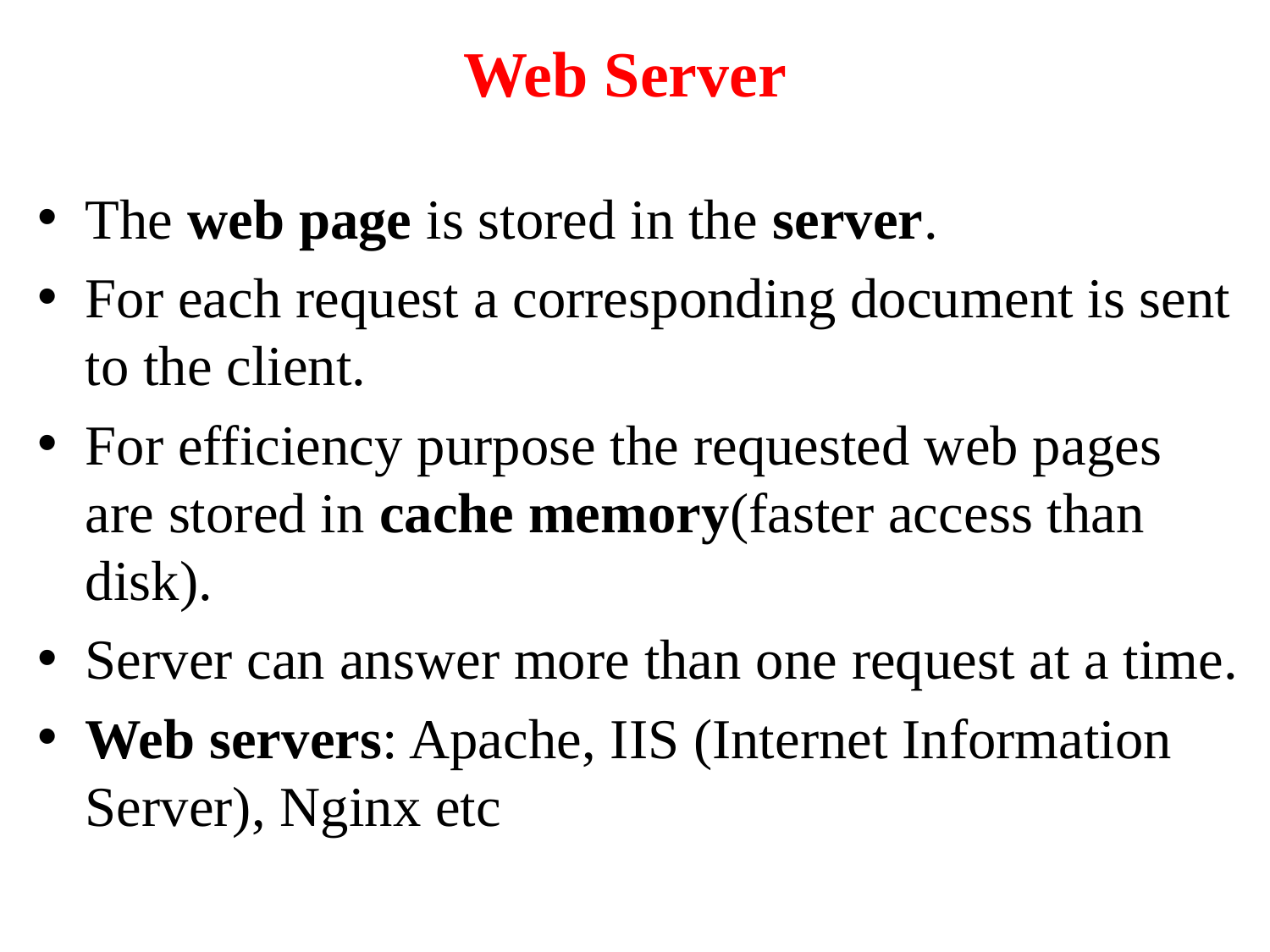

# Web Server
The web page is stored in the server.
For each request a corresponding document is sent to the client.
For efficiency purpose the requested web pages are stored in cache memory(faster access than disk).
Server can answer more than one request at a time.
Web servers: Apache, IIS (Internet Information Server), Nginx etc